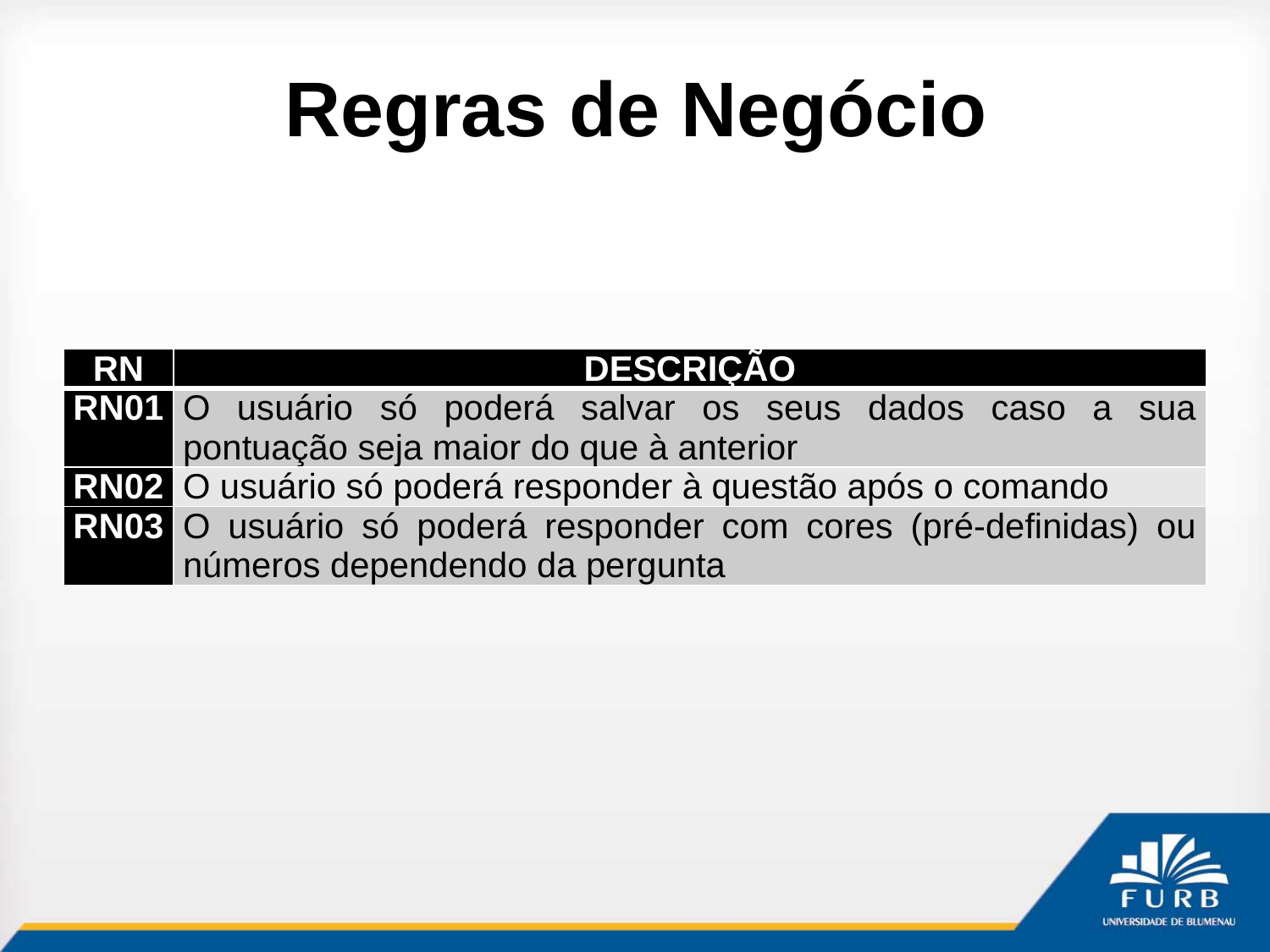

# Regras de Negócio
| RN | DESCRIÇÃO |
| --- | --- |
| RN01 | O usuário só poderá salvar os seus dados caso a sua pontuação seja maior do que à anterior |
| RN02 | O usuário só poderá responder à questão após o comando |
| RN03 | O usuário só poderá responder com cores (pré-definidas) ou números dependendo da pergunta |